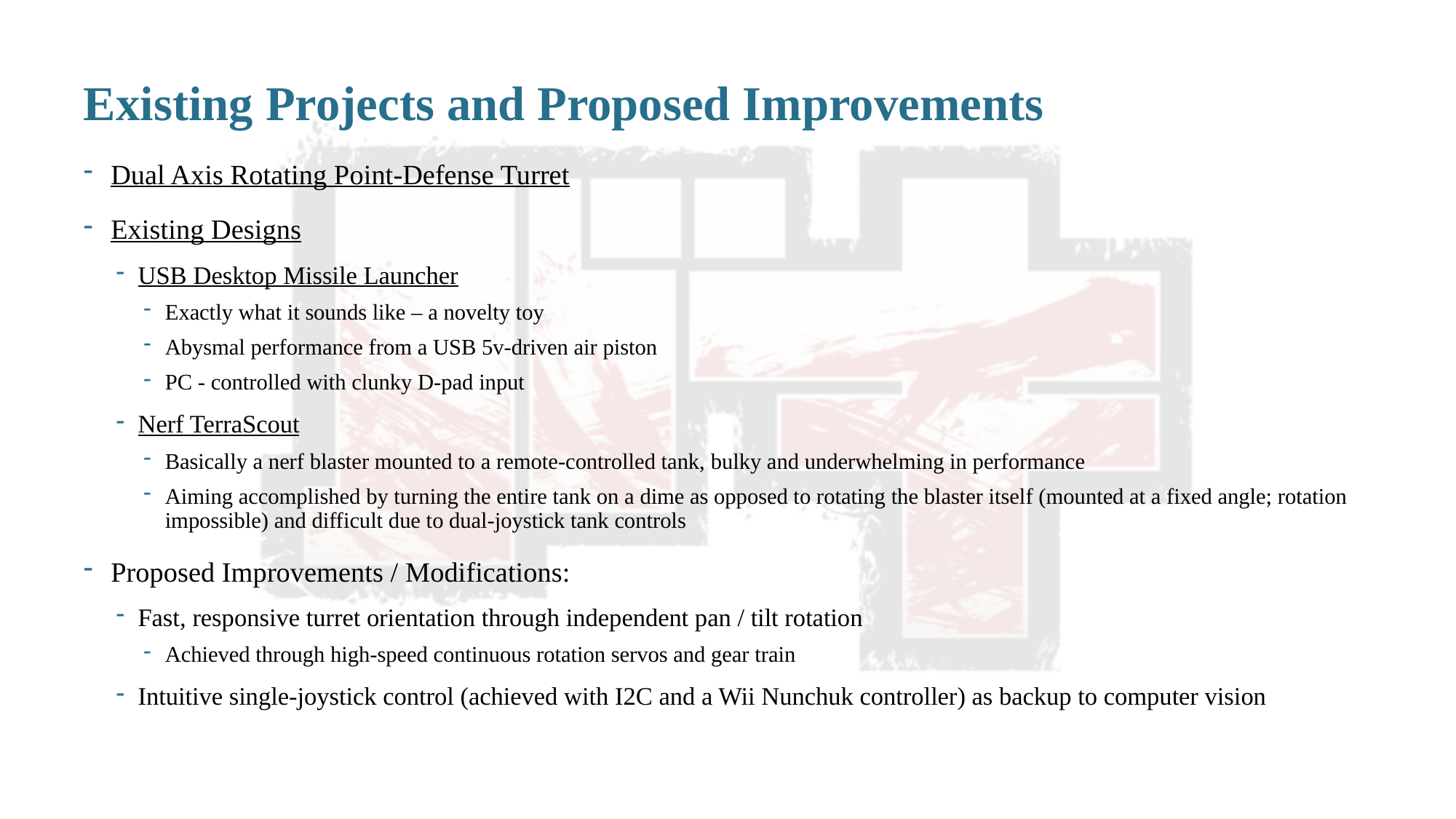

# Existing Projects and Proposed Improvements
Dual Axis Rotating Point-Defense Turret
Existing Designs
USB Desktop Missile Launcher
Exactly what it sounds like – a novelty toy
Abysmal performance from a USB 5v-driven air piston
PC - controlled with clunky D-pad input
Nerf TerraScout
Basically a nerf blaster mounted to a remote-controlled tank, bulky and underwhelming in performance
Aiming accomplished by turning the entire tank on a dime as opposed to rotating the blaster itself (mounted at a fixed angle; rotation impossible) and difficult due to dual-joystick tank controls
Proposed Improvements / Modifications:
Fast, responsive turret orientation through independent pan / tilt rotation
Achieved through high-speed continuous rotation servos and gear train
Intuitive single-joystick control (achieved with I2C and a Wii Nunchuk controller) as backup to computer vision